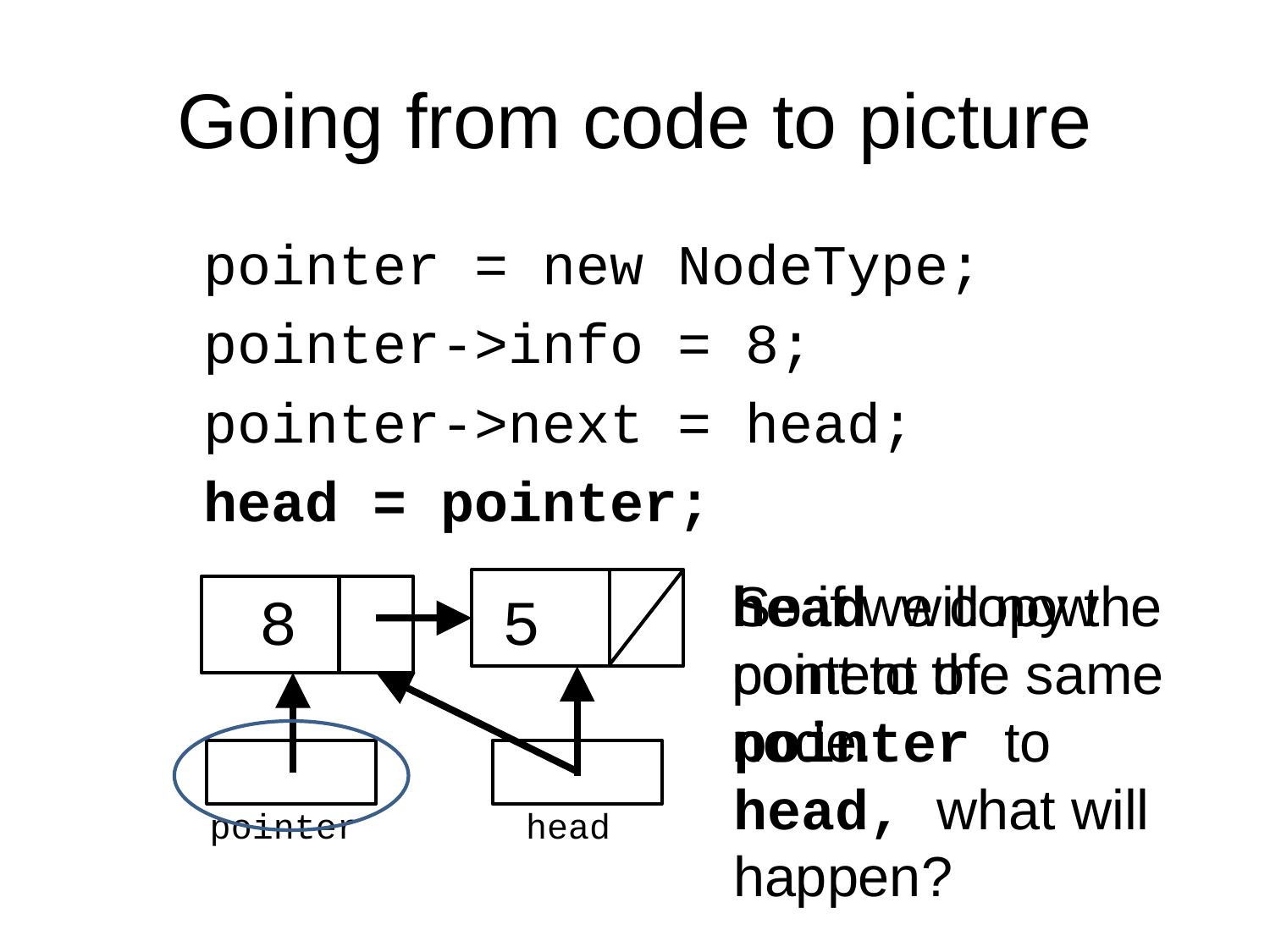

# Going from code to picture
	pointer = new NodeType;
	pointer->info = 8;
	pointer->next = head;
	head = pointer;

head will now point to the same node.
So if we copy the content of pointer to head, what will happen?

5
8

head
pointer